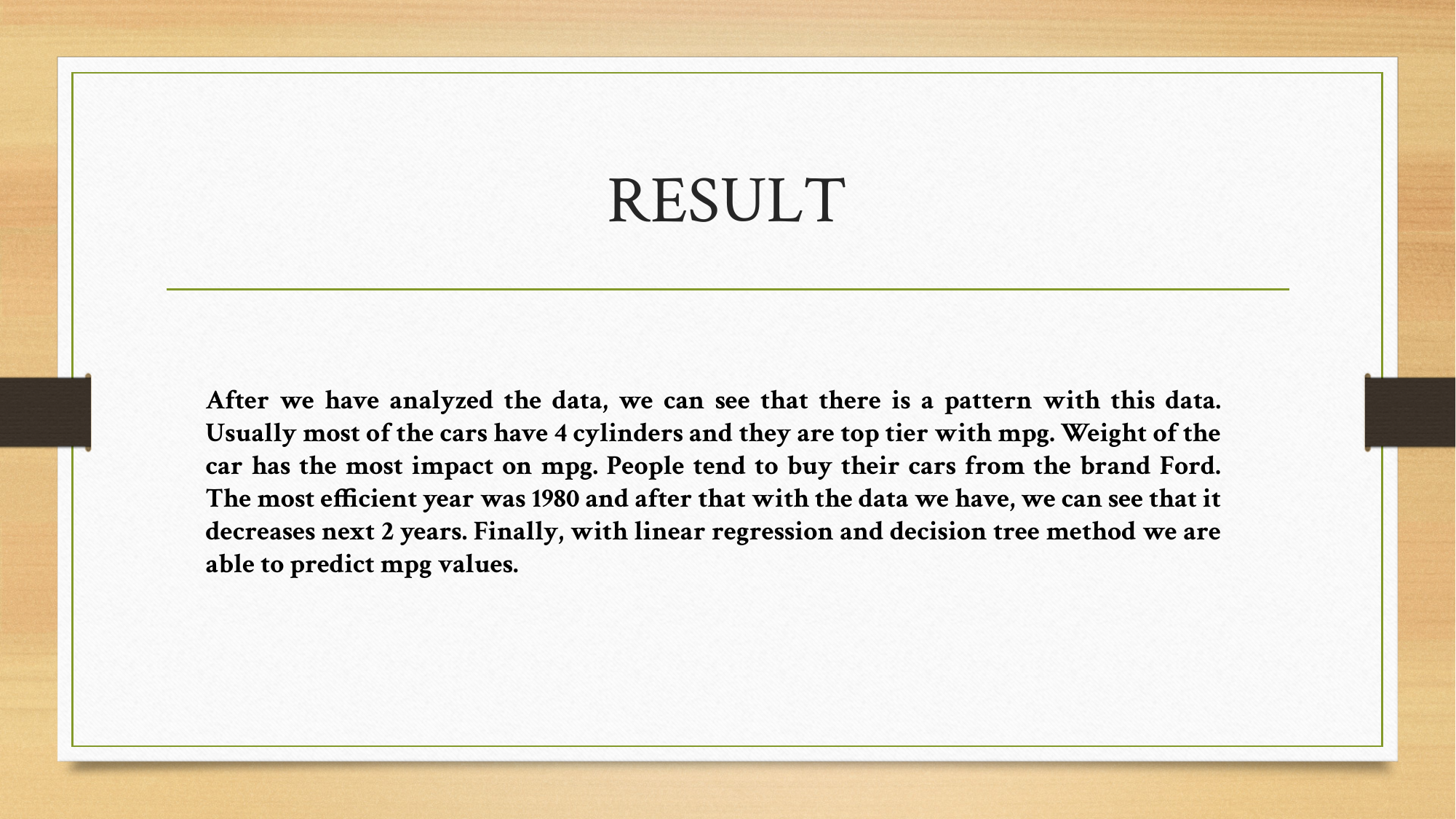

# RESULT
After we have analyzed the data, we can see that there is a pattern with this data. Usually most of the cars have 4 cylinders and they are top tier with mpg. Weight of the car has the most impact on mpg. People tend to buy their cars from the brand Ford. The most efficient year was 1980 and after that with the data we have, we can see that it decreases next 2 years. Finally, with linear regression and decision tree method we are able to predict mpg values.